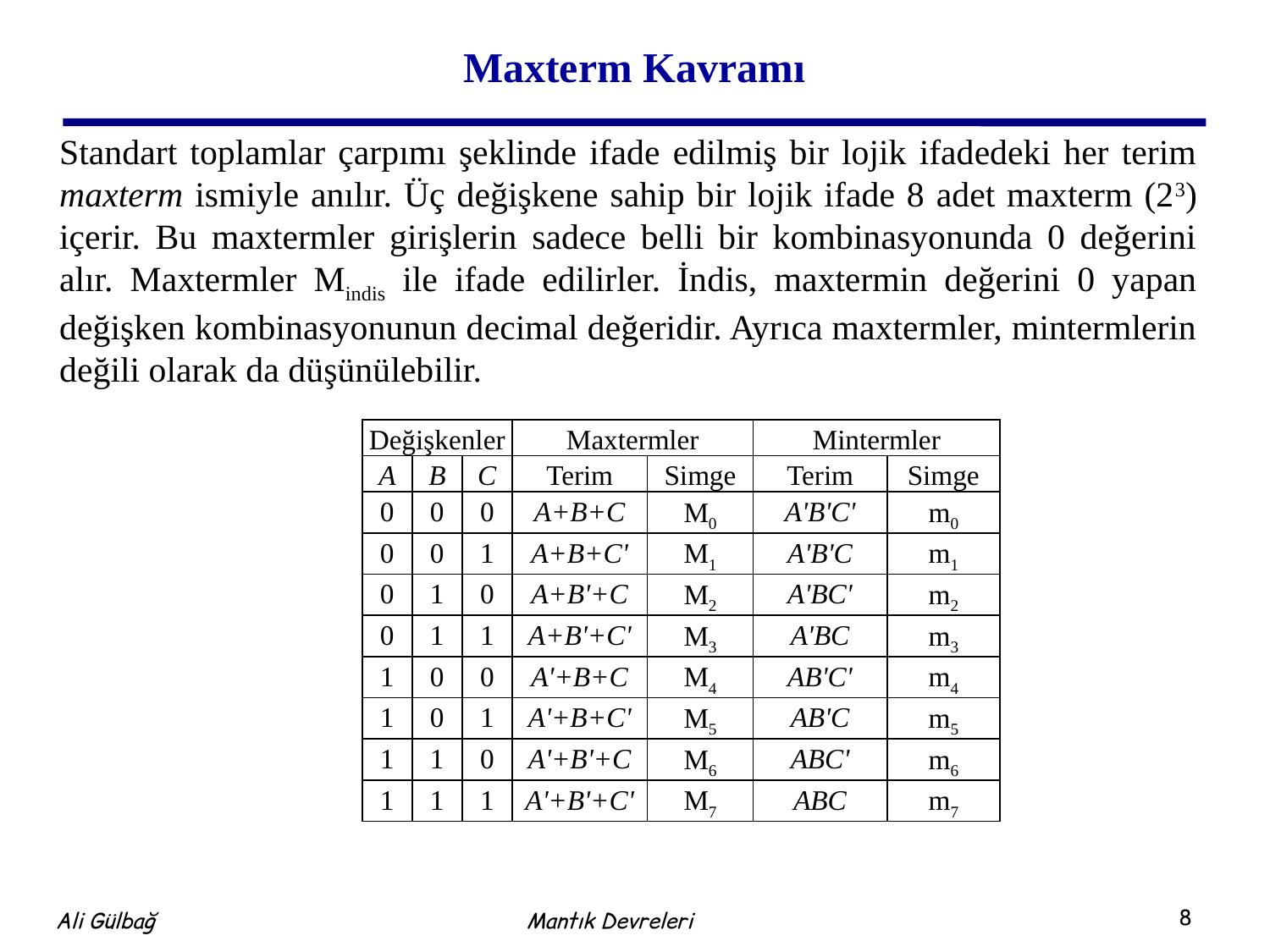

# Maxterm Kavramı
Standart toplamlar çarpımı şeklinde ifade edilmiş bir lojik ifadedeki her terim maxterm ismiyle anılır. Üç değişkene sahip bir lojik ifade 8 adet maxterm (23) içerir. Bu maxtermler girişlerin sadece belli bir kombinasyonunda 0 değerini alır. Maxtermler Mindis ile ifade edilirler. İndis, maxtermin değerini 0 yapan değişken kombinasyonunun decimal değeridir. Ayrıca maxtermler, mintermlerin değili olarak da düşünülebilir.

| Değişkenler |  |  | Maxtermler |  | Mintermler |  |
| --- | --- | --- | --- | --- | --- | --- |
| A | B | C | Terim | Simge | Terim | Simge |
| 0 | 0 | 0 | A+B+C | M0 | A'B'C' | m0 |
| 0 | 0 | 1 | A+B+C' | M1 | A'B'C | m1 |
| 0 | 1 | 0 | A+B'+C | M2 | A'BC' | m2 |
| 0 | 1 | 1 | A+B'+C' | M3 | A'BC | m3 |
| 1 | 0 | 0 | A'+B+C | M4 | AB'C' | m4 |
| 1 | 0 | 1 | A'+B+C' | M5 | AB'C | m5 |
| 1 | 1 | 0 | A'+B'+C | M6 | ABC' | m6 |
| 1 | 1 | 1 | A'+B'+C' | M7 | ABC | m7 |
Mantık Devreleri